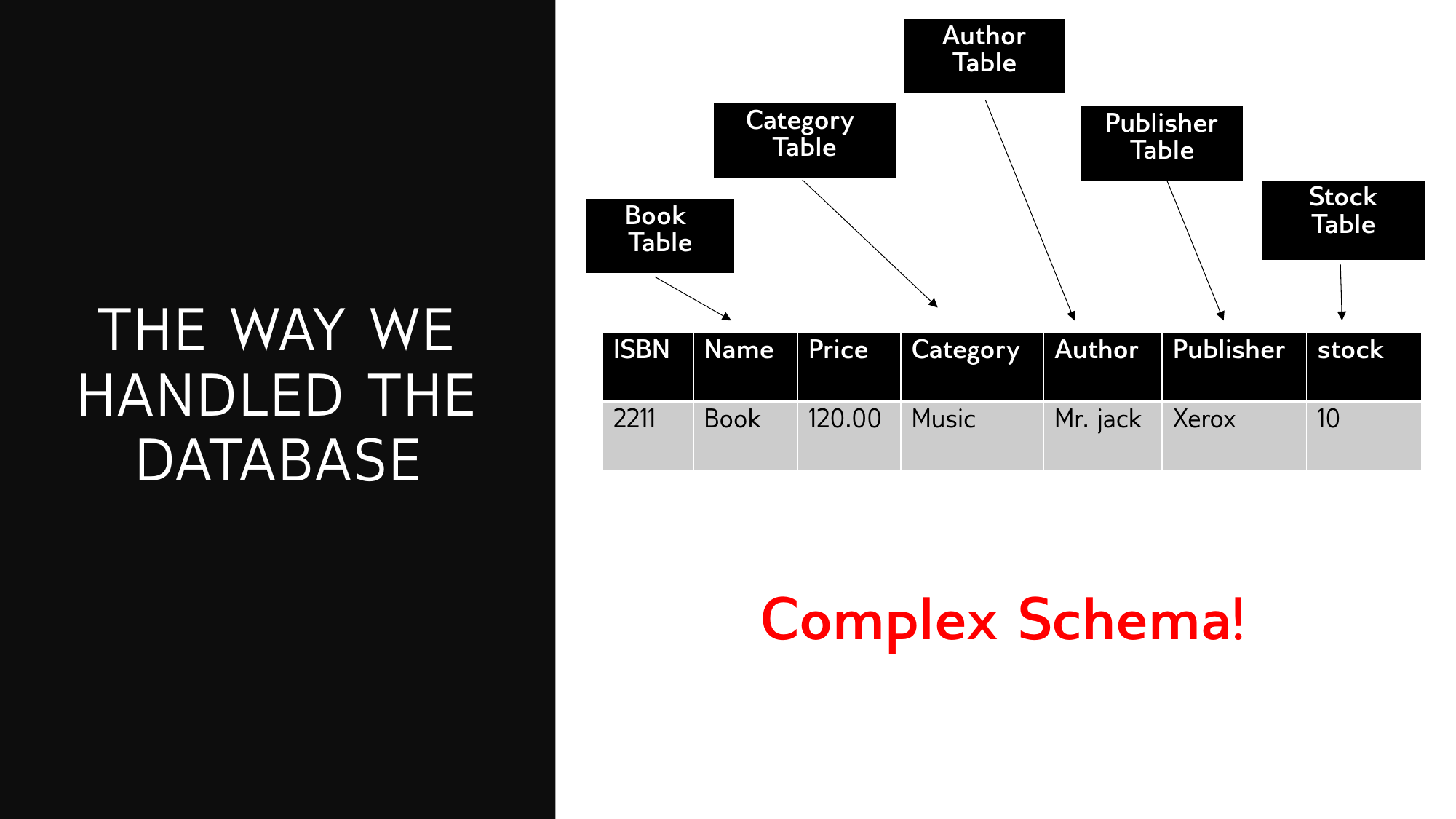

| Author Table |
| --- |
| Category Table |
| --- |
| Publisher Table |
| --- |
# The Way we handled the Database
| Stock Table |
| --- |
| Book Table |
| --- |
| ISBN | Name | Price | Category | Author | Publisher | stock |
| --- | --- | --- | --- | --- | --- | --- |
| 2211 | Book | 120.00 | Music | Mr. jack | Xerox | 10 |
Complex Schema!